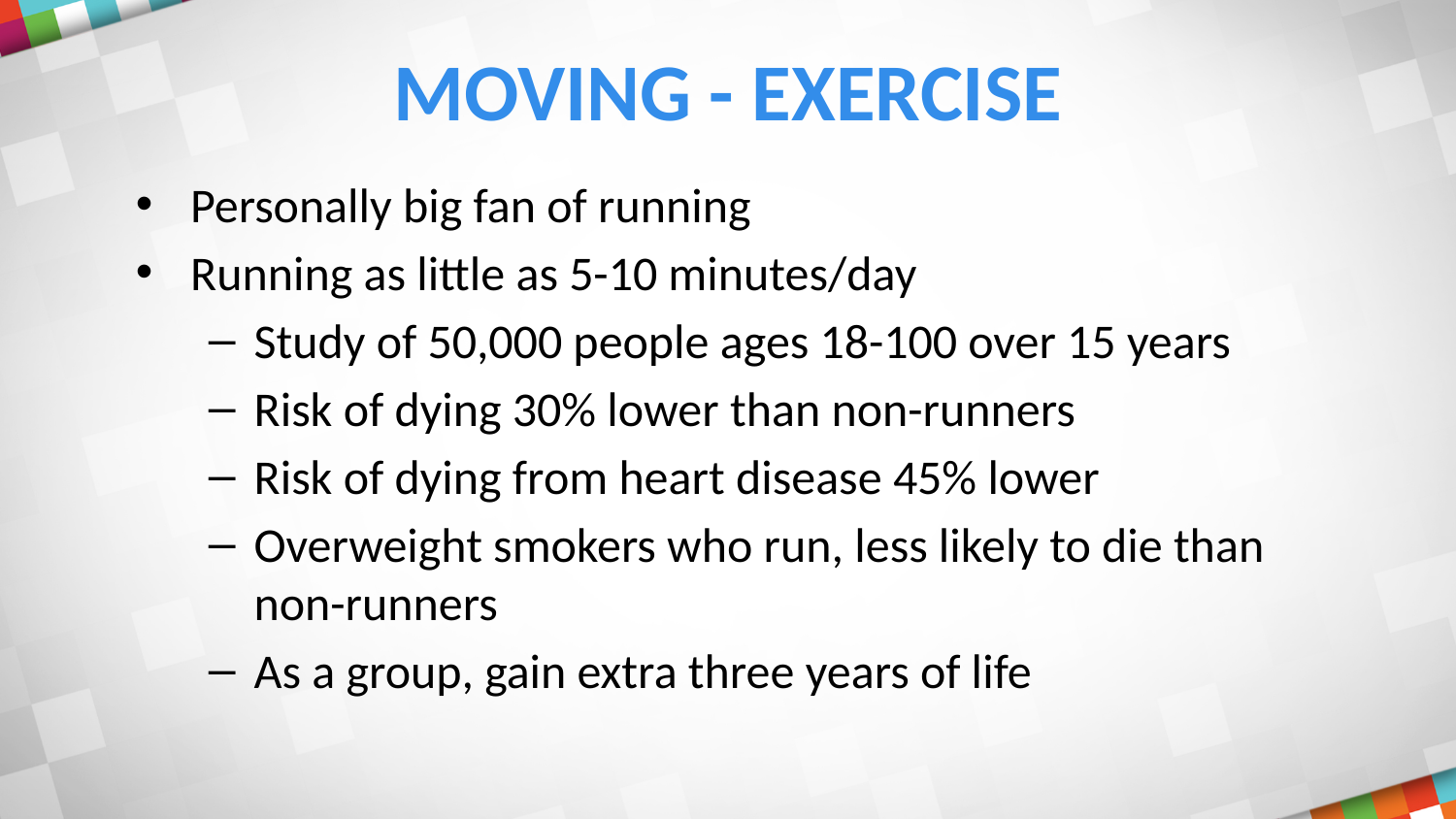

# Moving - exercise
Personally big fan of running
Running as little as 5-10 minutes/day
Study of 50,000 people ages 18-100 over 15 years
Risk of dying 30% lower than non-runners
Risk of dying from heart disease 45% lower
Overweight smokers who run, less likely to die than non-runners
As a group, gain extra three years of life